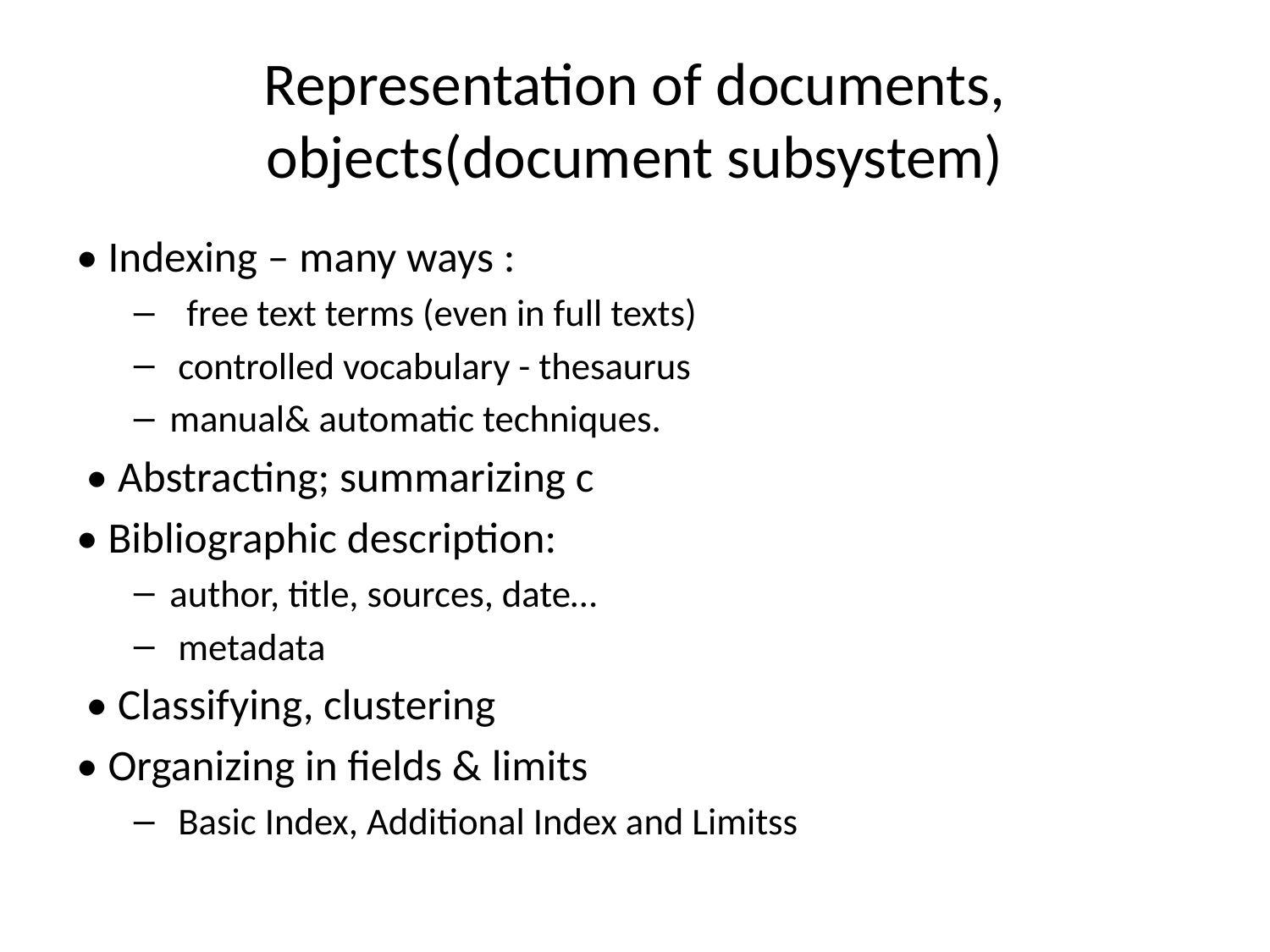

# Representation of documents, objects(document subsystem)
• Indexing – many ways :
	  free text terms (even in full texts)
	 controlled vocabulary - thesaurus
	manual& automatic techniques.
 • Abstracting; summarizing c
• Bibliographic description:
	author, title, sources, date…
 metadata
 • Classifying, clustering
• Organizing in fields & limits
 Basic Index, Additional Index and Limitss